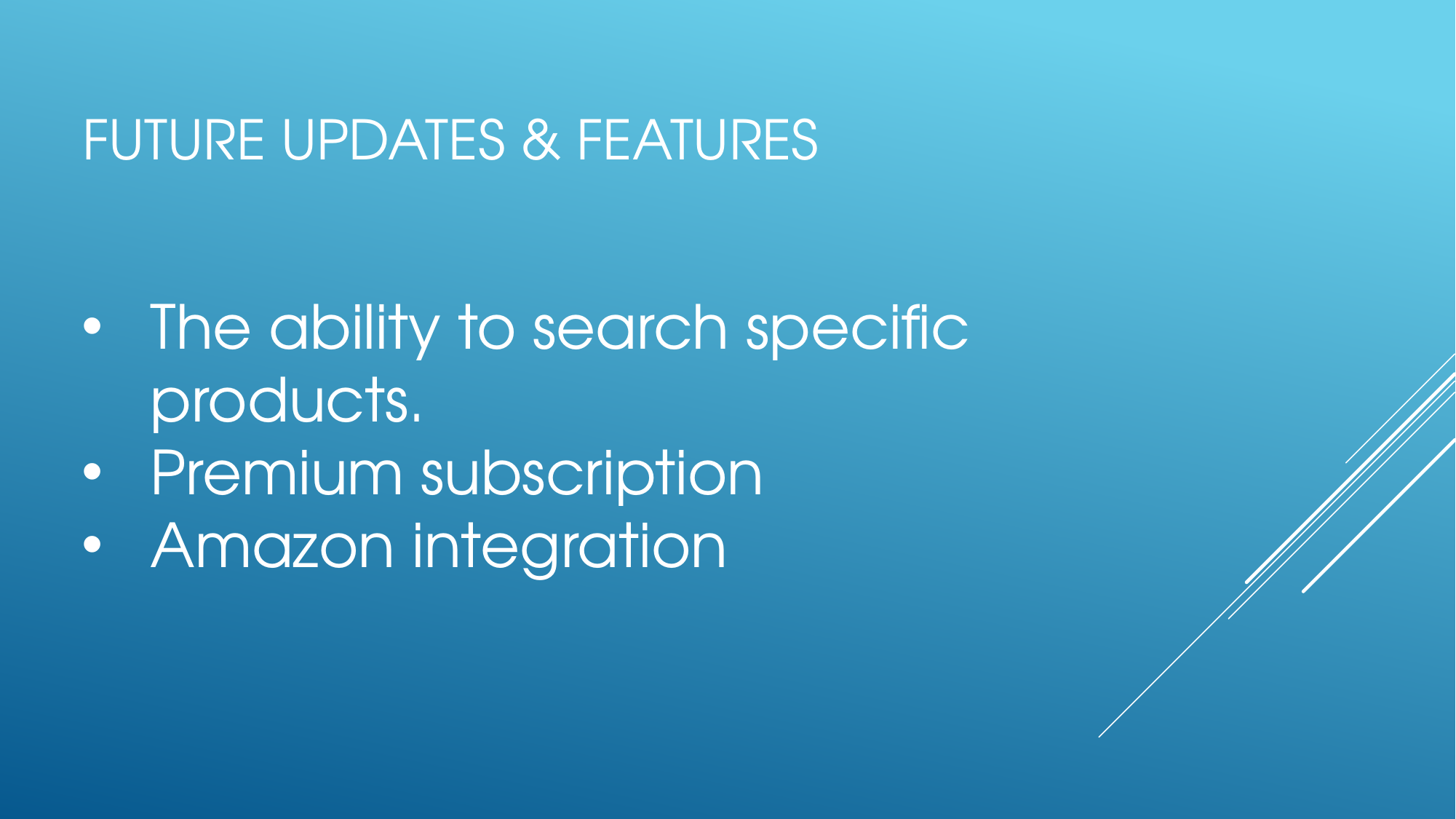

# Future Updates & Features
The ability to search specific products.
Premium subscription
Amazon integration